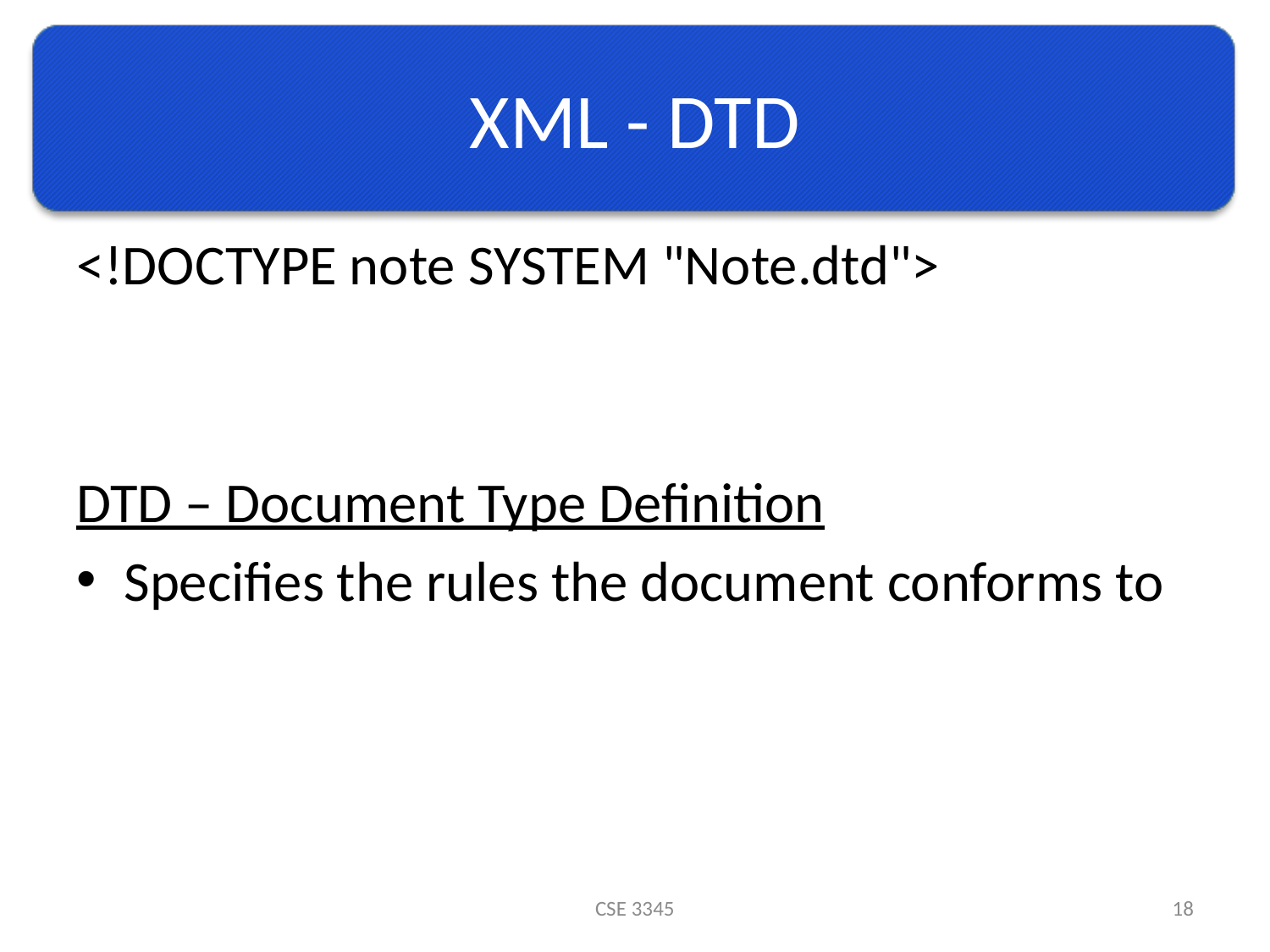

# XML - DTD
<!DOCTYPE note SYSTEM "Note.dtd">

DTD – Document Type Definition
Specifies the rules the document conforms to
CSE 3345
18